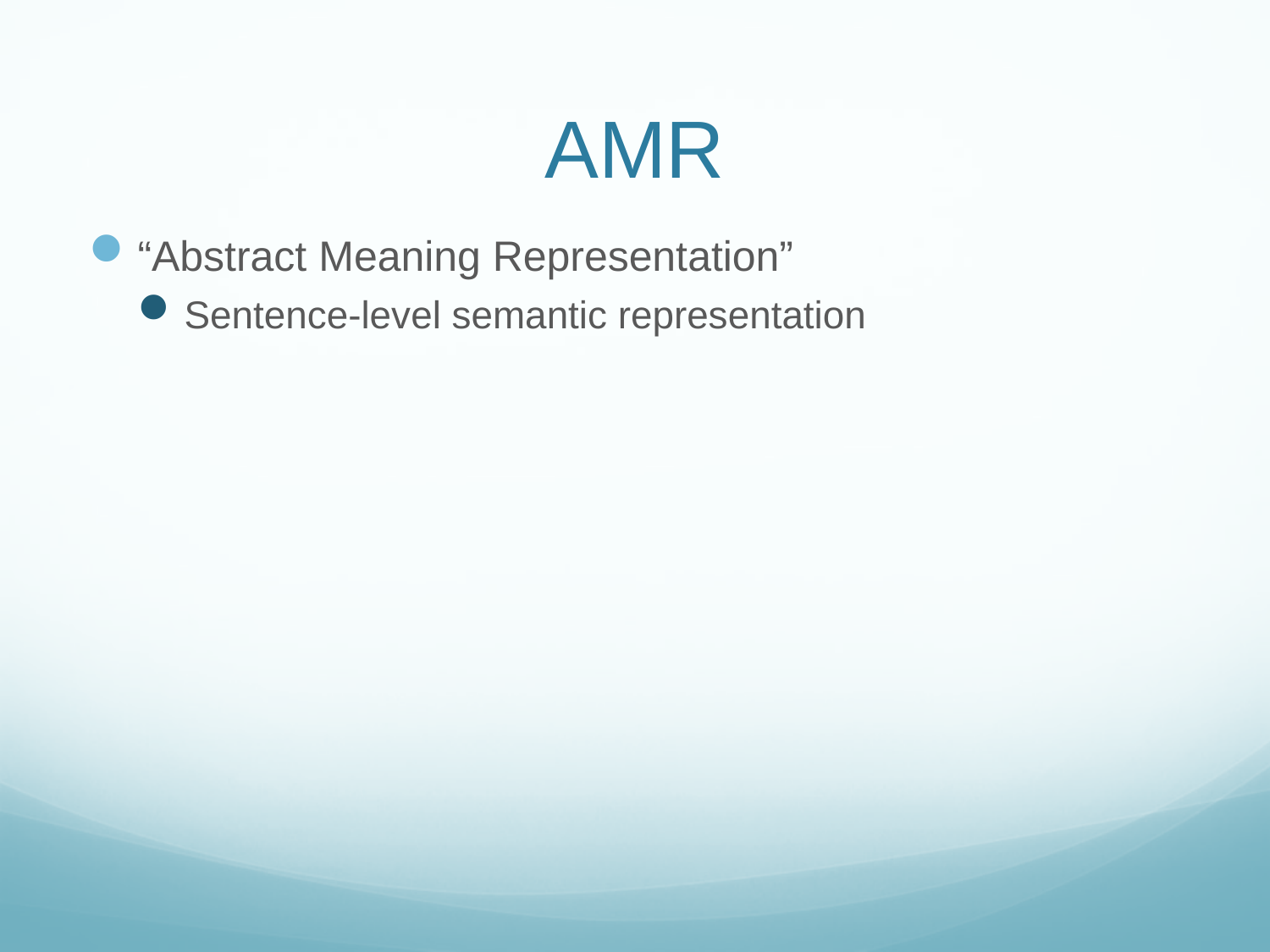

# AMR
“Abstract Meaning Representation”
Sentence-level semantic representation